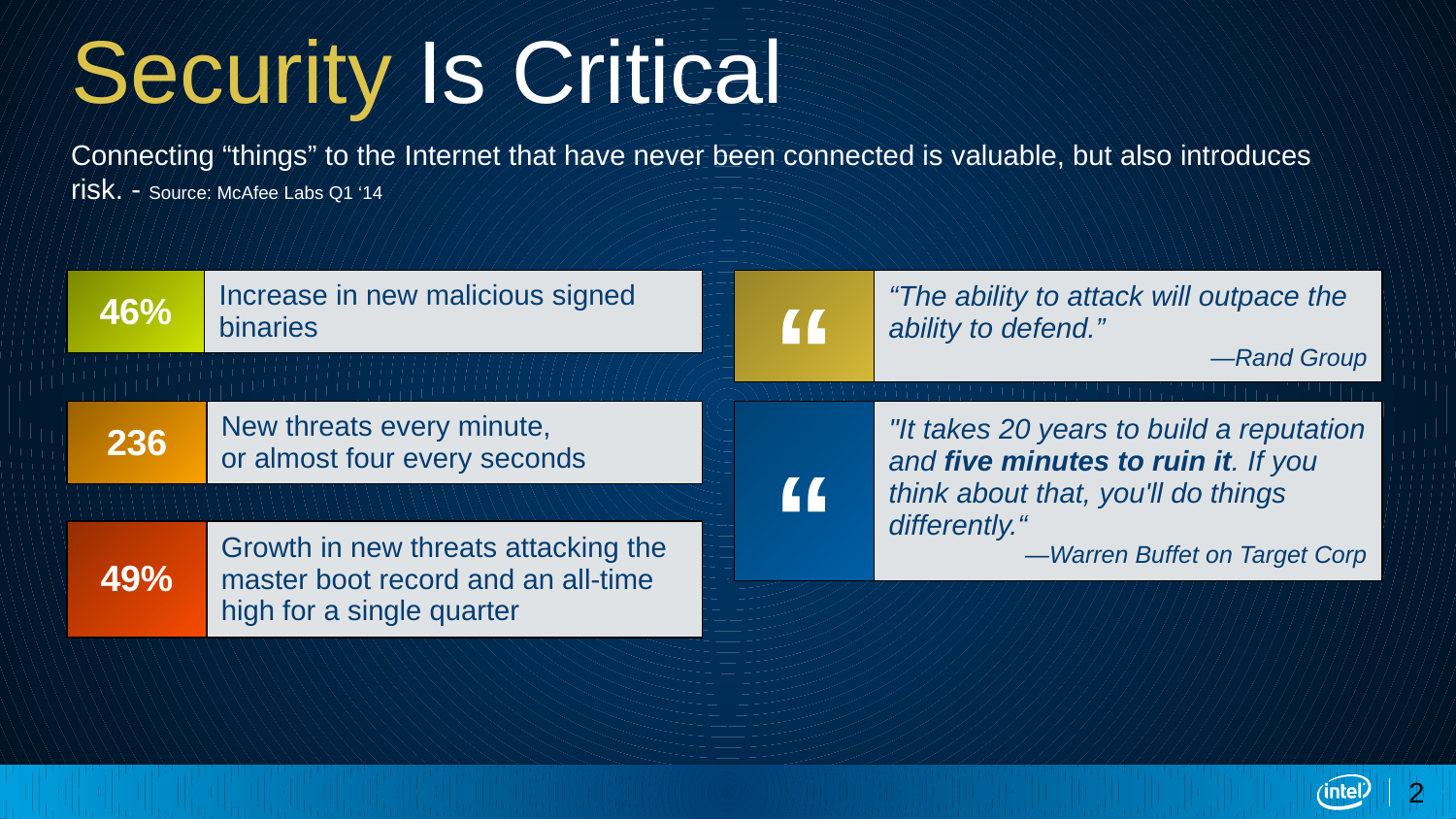

# Security Is Critical
Connecting “things” to the Internet that have never been connected is valuable, but also introduces risk. - Source: McAfee Labs Q1 ‘14
| 46% | Increase in new malicious signed binaries |
| --- | --- |
|  | “The ability to attack will outpace the ability to defend.” —Rand Group |
| --- | --- |
“
| 236 | New threats every minute, or almost four every seconds |
| --- | --- |
|  | "It takes 20 years to build a reputation and five minutes to ruin it. If you think about that, you'll do things differently.“ —Warren Buffet on Target Corp |
| --- | --- |
“
| 49% | Growth in new threats attacking the master boot record and an all-time high for a single quarter |
| --- | --- |

2